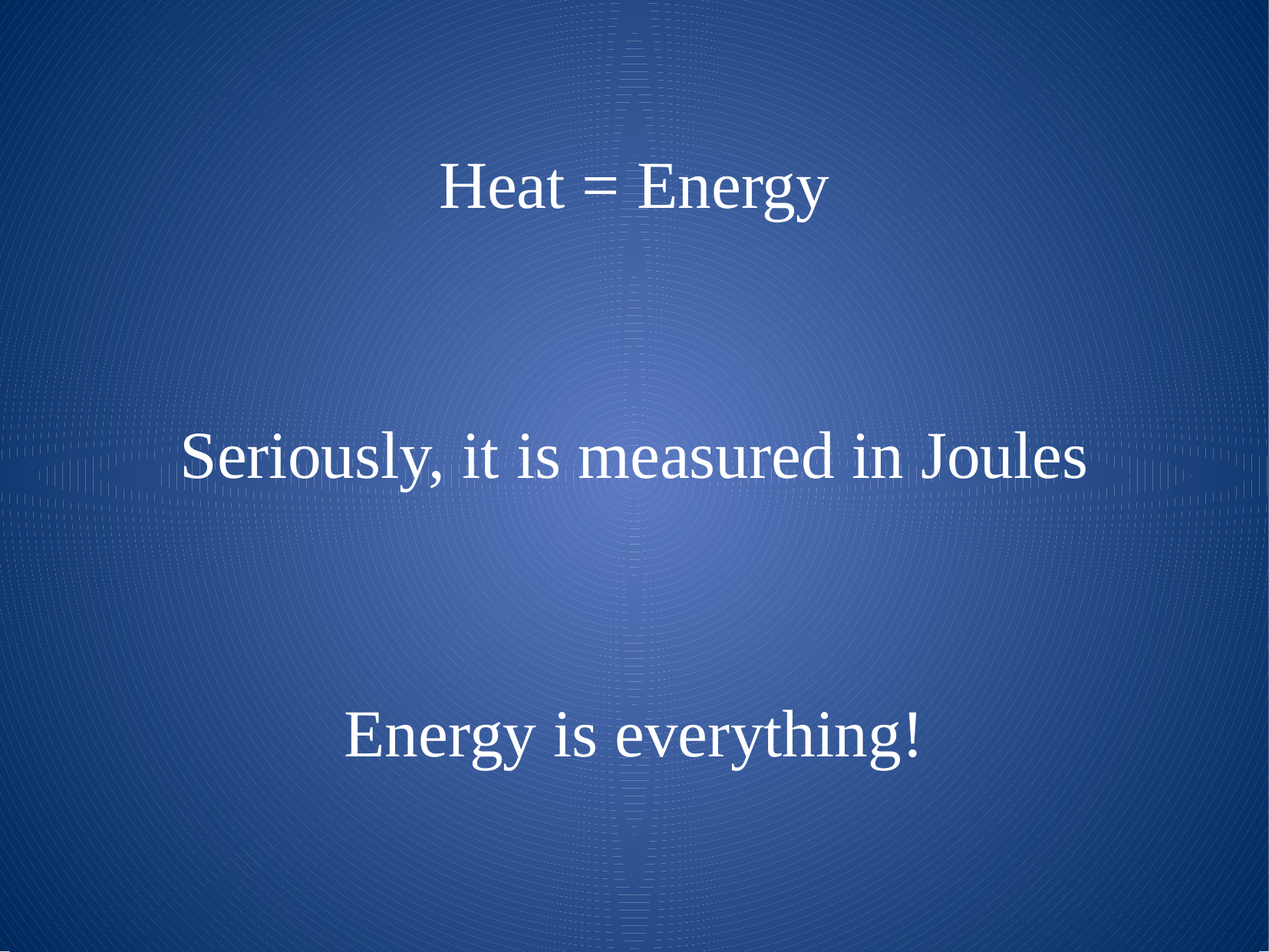

Heat = Energy
Seriously, it is measured in Joules
Energy is everything!